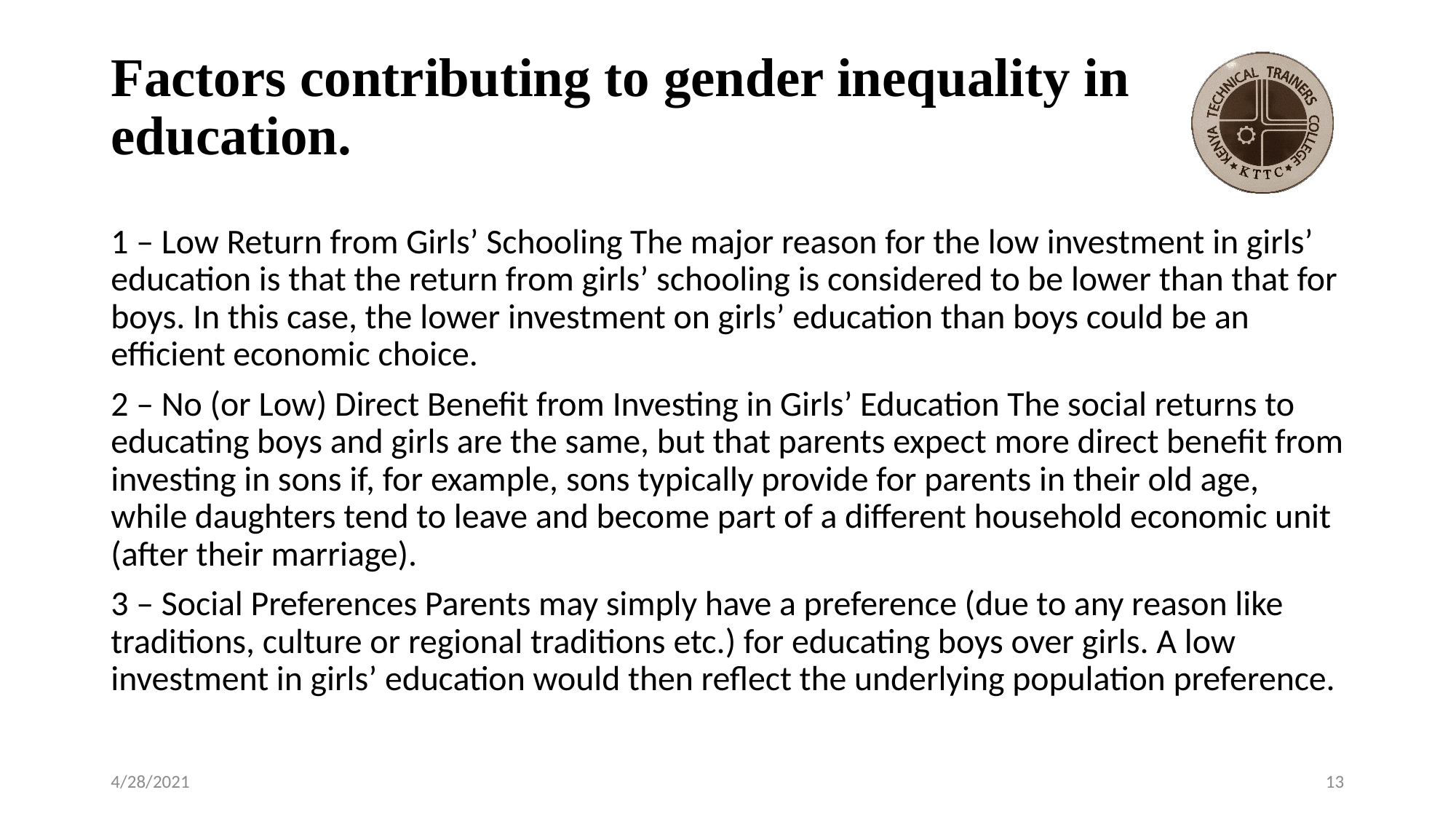

# Factors contributing to gender inequality in education.
1 – Low Return from Girls’ Schooling The major reason for the low investment in girls’ education is that the return from girls’ schooling is considered to be lower than that for boys. In this case, the lower investment on girls’ education than boys could be an efficient economic choice.
2 – No (or Low) Direct Benefit from Investing in Girls’ Education The social returns to educating boys and girls are the same, but that parents expect more direct benefit from investing in sons if, for example, sons typically provide for parents in their old age, while daughters tend to leave and become part of a different household economic unit (after their marriage).
3 – Social Preferences Parents may simply have a preference (due to any reason like traditions, culture or regional traditions etc.) for educating boys over girls. A low investment in girls’ education would then reflect the underlying population preference.
4/28/2021

13